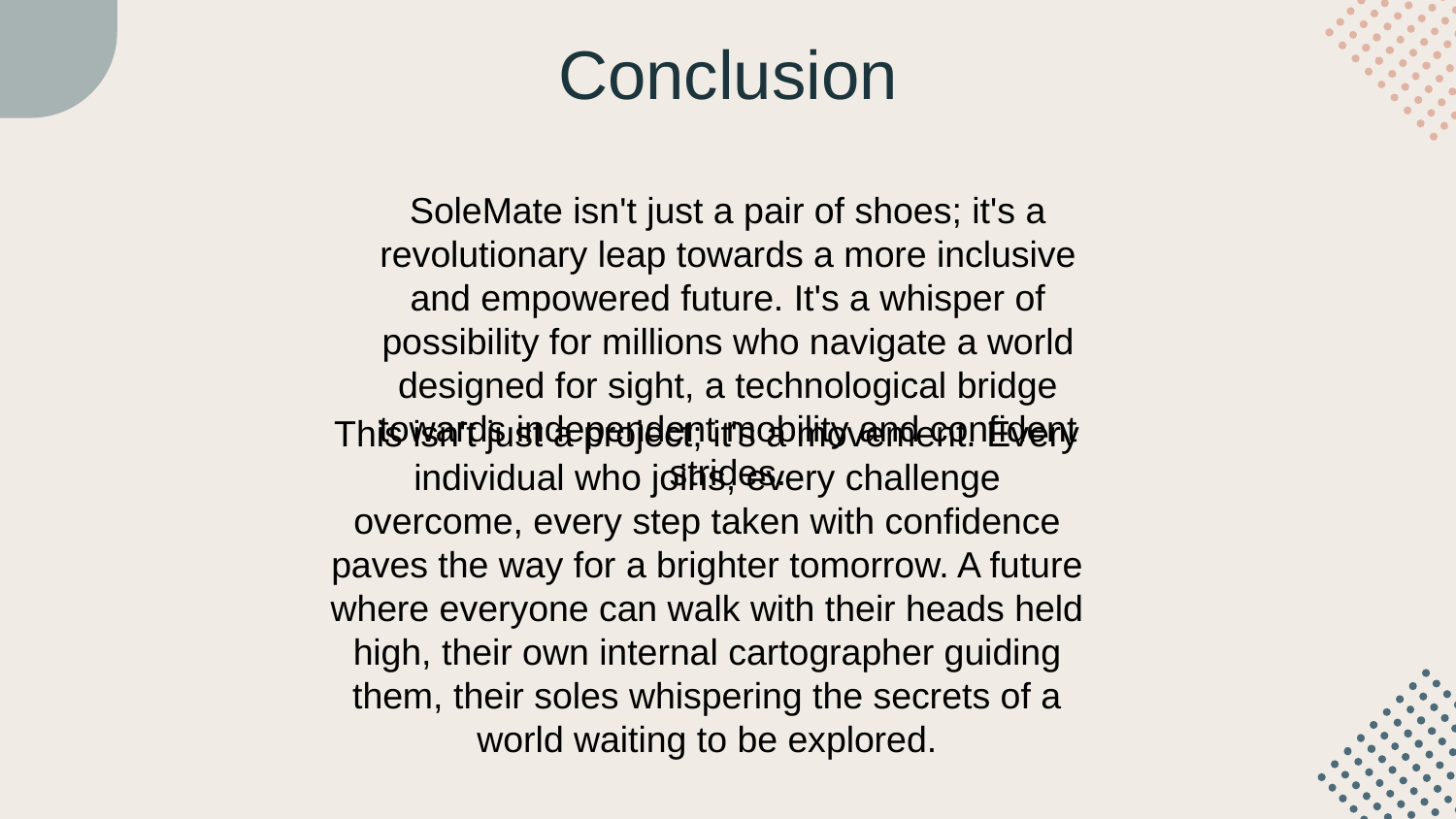

# Conclusion
SoleMate isn't just a pair of shoes; it's a revolutionary leap towards a more inclusive and empowered future. It's a whisper of possibility for millions who navigate a world designed for sight, a technological bridge towards independent mobility and confident strides.
This isn't just a project; it's a movement. Every individual who joins, every challenge overcome, every step taken with confidence paves the way for a brighter tomorrow. A future where everyone can walk with their heads held high, their own internal cartographer guiding them, their soles whispering the secrets of a world waiting to be explored.